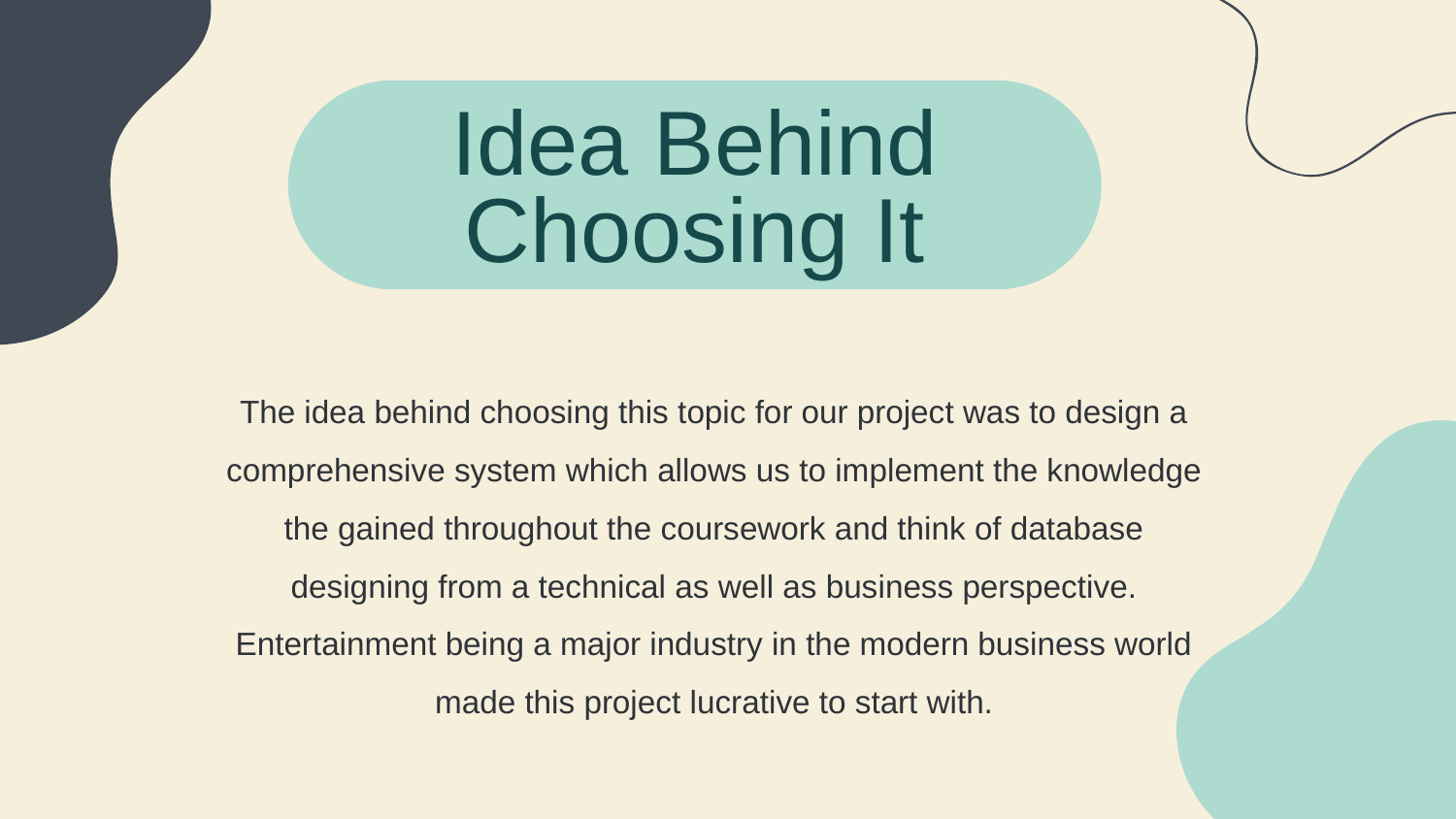

# Idea Behind Choosing It
The idea behind choosing this topic for our project was to design a comprehensive system which allows us to implement the knowledge the gained throughout the coursework and think of database designing from a technical as well as business perspective. Entertainment being a major industry in the modern business world made this project lucrative to start with.